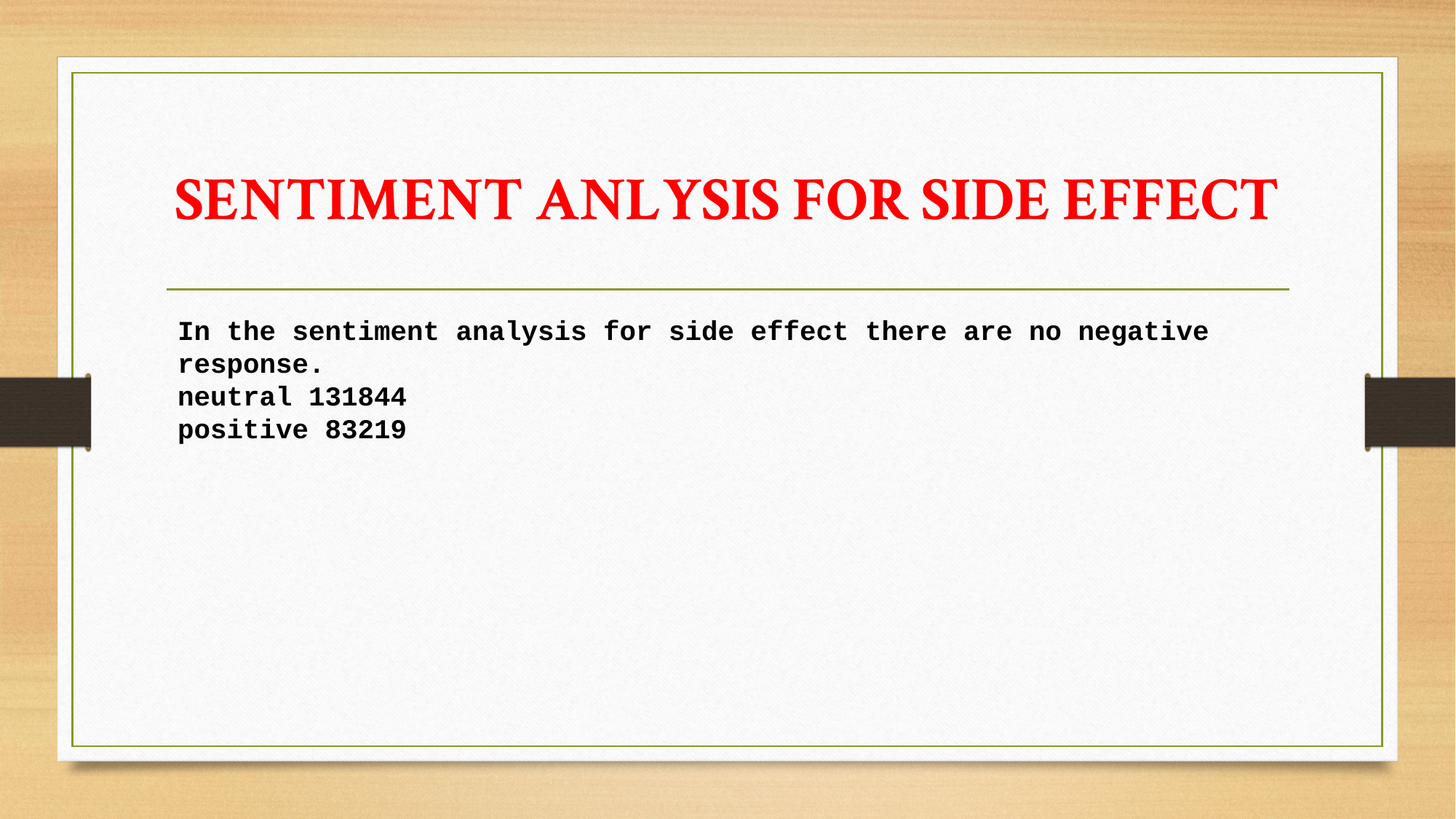

# SENTIMENT ANLYSIS FOR SIDE EFFECT
In the sentiment analysis for side effect there are no negative response.
neutral 131844
positive 83219